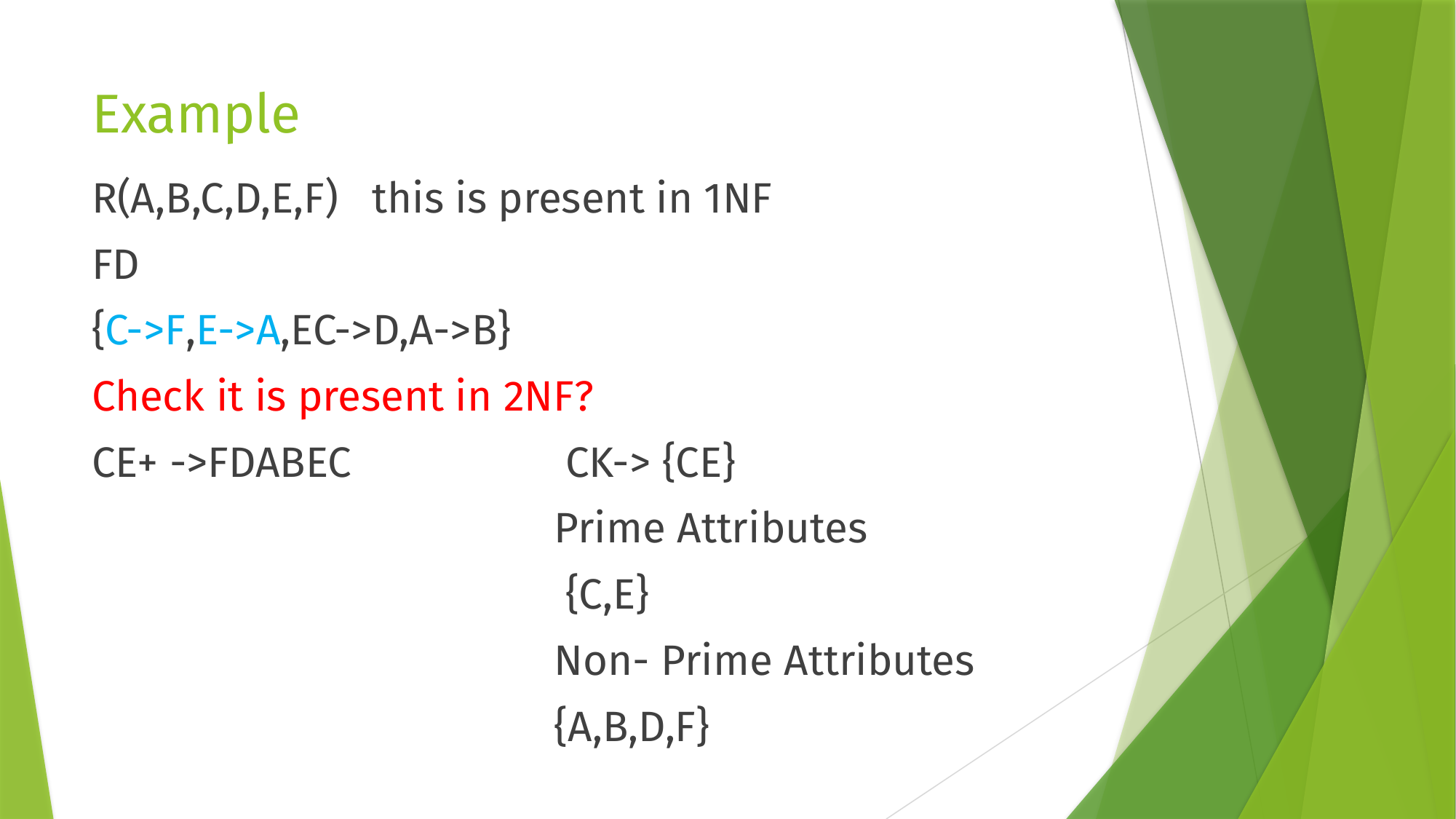

# Example
R(A,B,C,D,E,F)   this is present in 1NF
FD
{C->F,E->A,EC->D,A->B}
Check it is present in 2NF?
CE+ ->FDABEC                   CK-> {CE}
                                         Prime Attributes
                                          {C,E}
                                         Non- Prime Attributes
                                         {A,B,D,F}